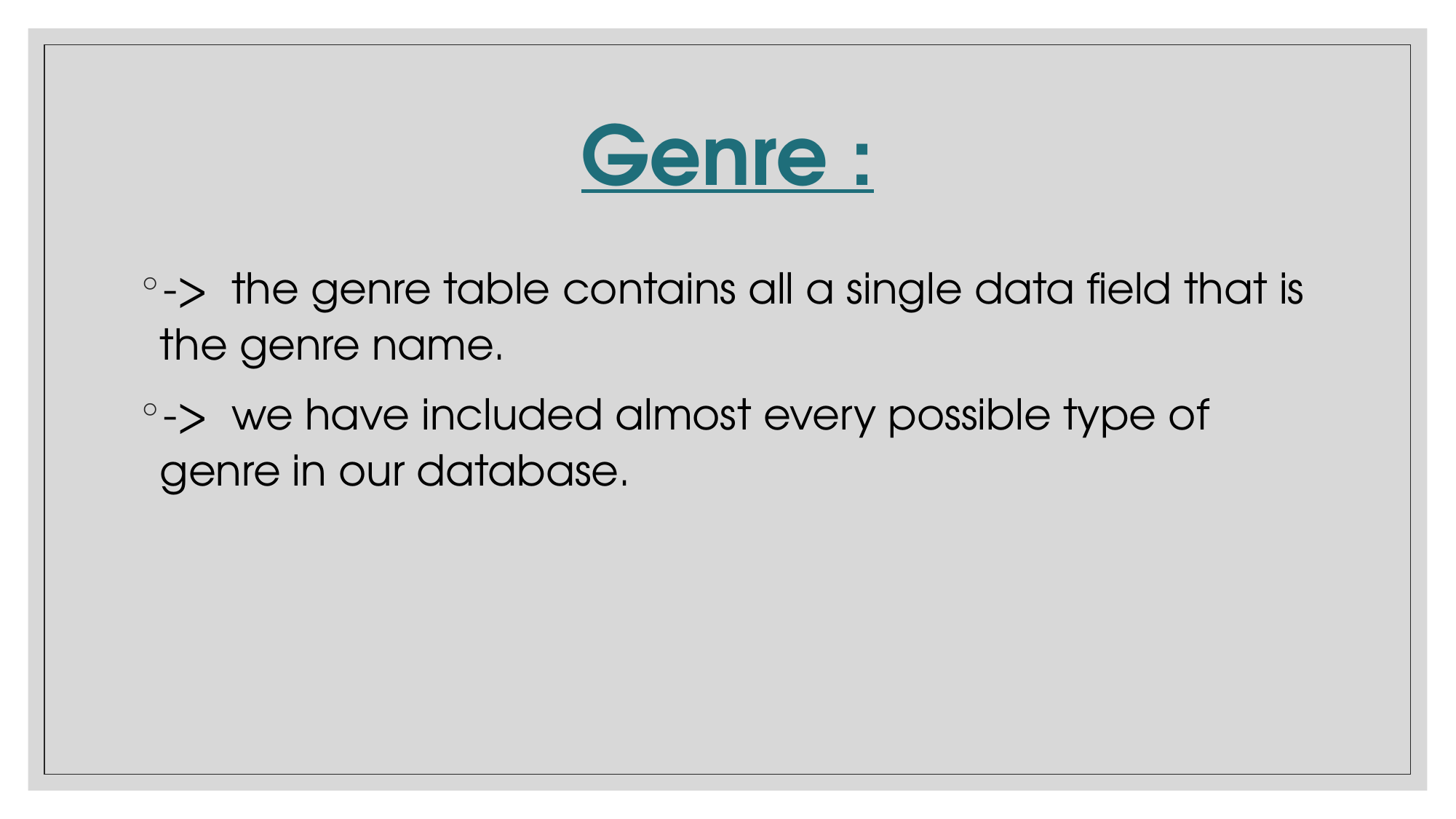

# Genre :
->  the genre table contains all a single data field that is the genre name.
->  we have included almost every possible type of genre in our database.